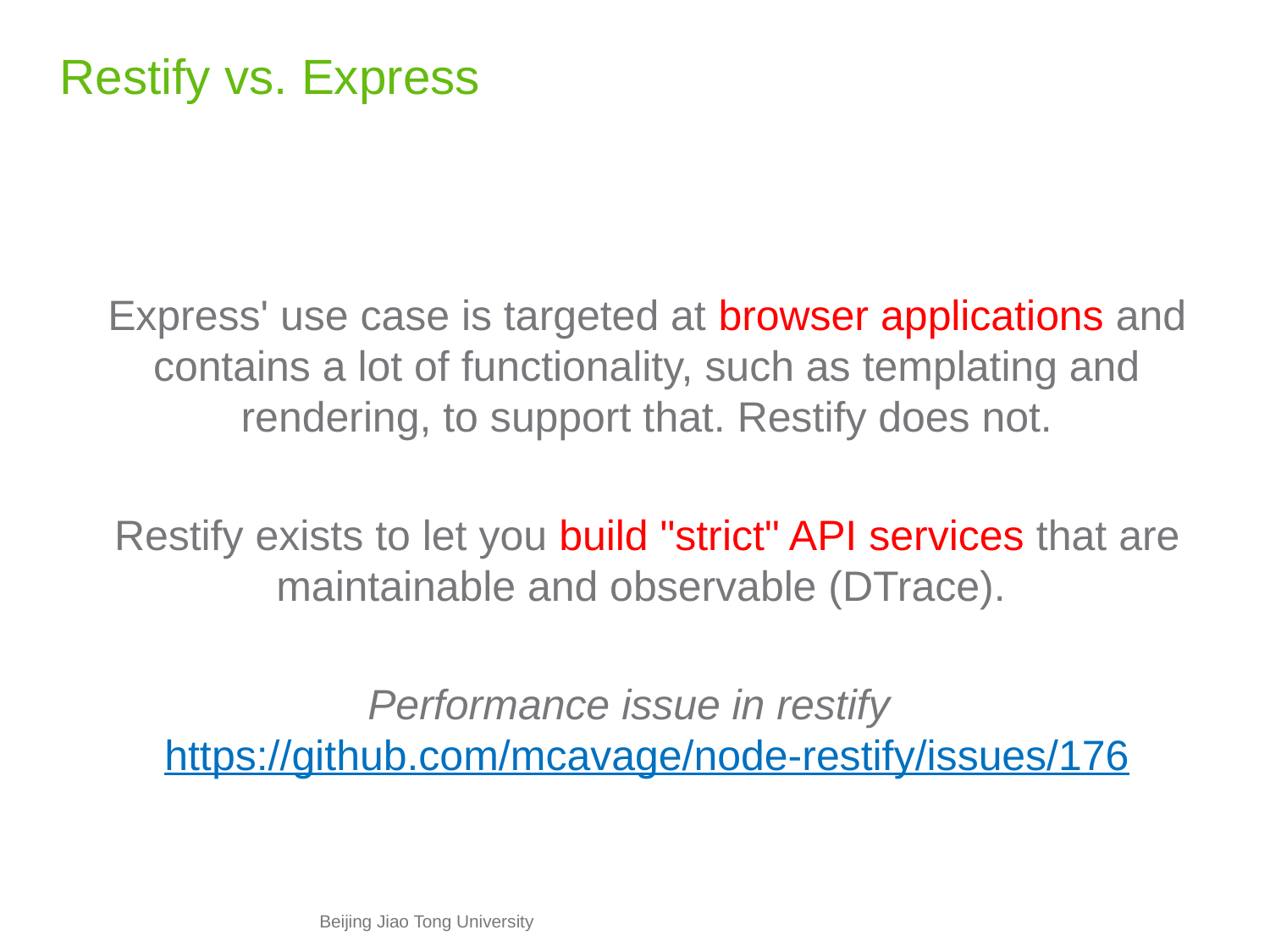

# Restify vs. Express

	Express' use case is targeted at browser applications and contains a lot of functionality, such as templating and rendering, to support that. Restify does not.

	Restify exists to let you build "strict" API services that are maintainable and observable (DTrace).

Performance issue in restify https://github.com/mcavage/node-restify/issues/176

Beijing Jiao Tong University